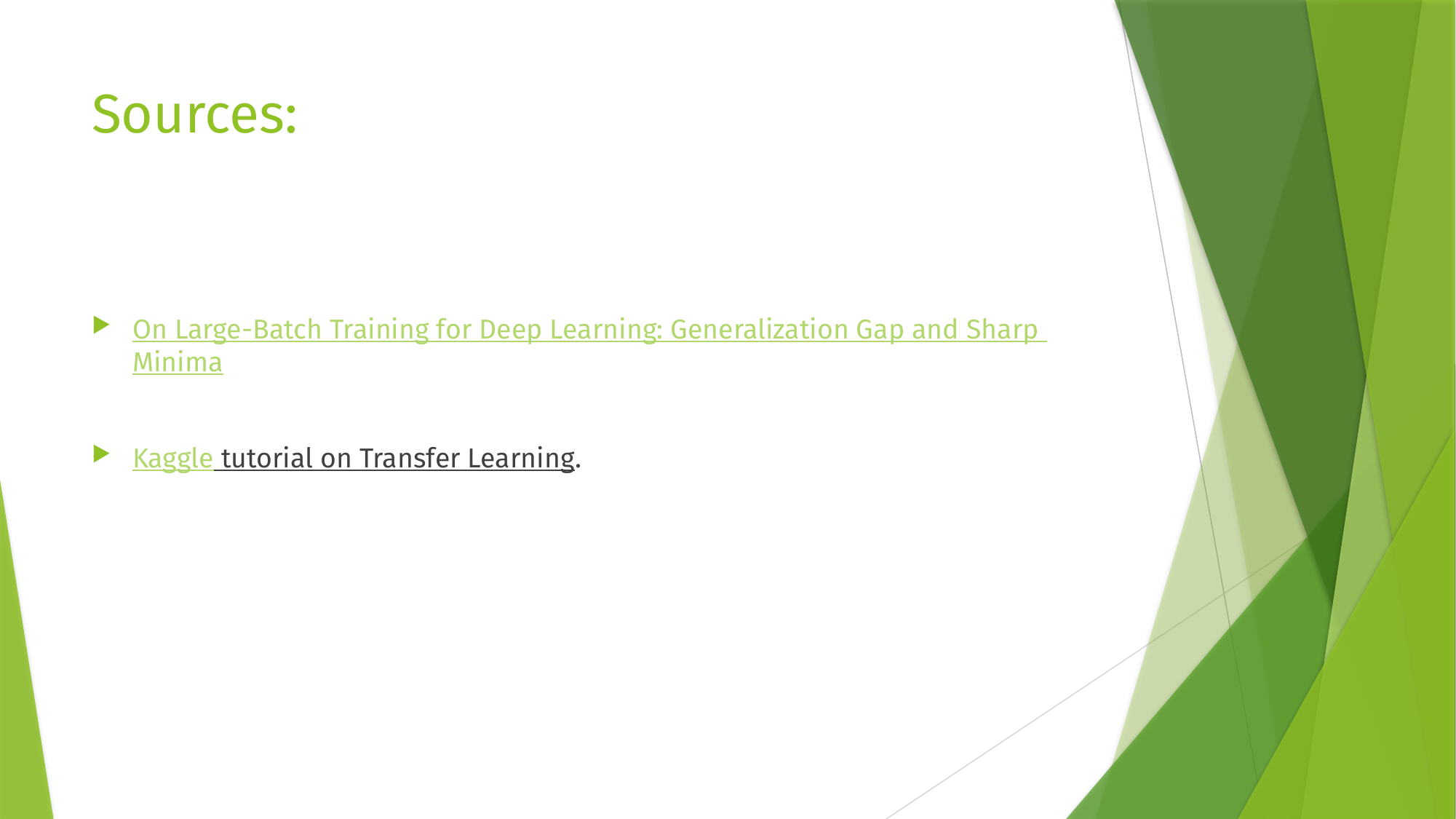

# Sources:

On Large-Batch Training for Deep Learning: Generalization Gap and Sharp Minima

Kaggle tutorial on Transfer Learning.